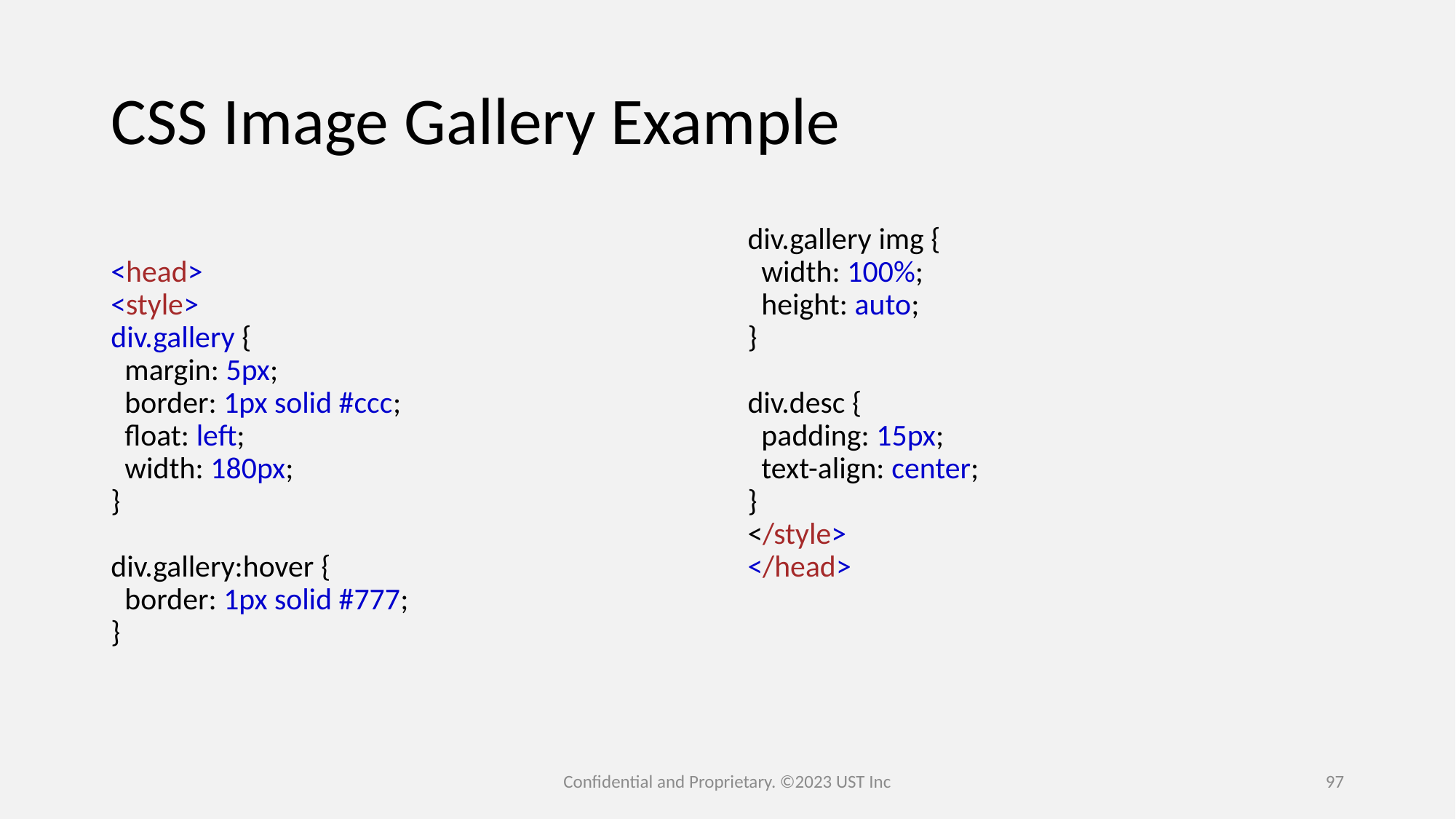

# CSS Image Gallery Example
<head>
<style>
div.gallery {
  margin: 5px;
  border: 1px solid #ccc;
  float: left;
  width: 180px;
}
div.gallery:hover {
  border: 1px solid #777;
}
div.gallery img {
  width: 100%;
  height: auto;
}
div.desc {
  padding: 15px;
  text-align: center;
}
</style>
</head>

Confidential and Proprietary. ©2023 UST Inc
97